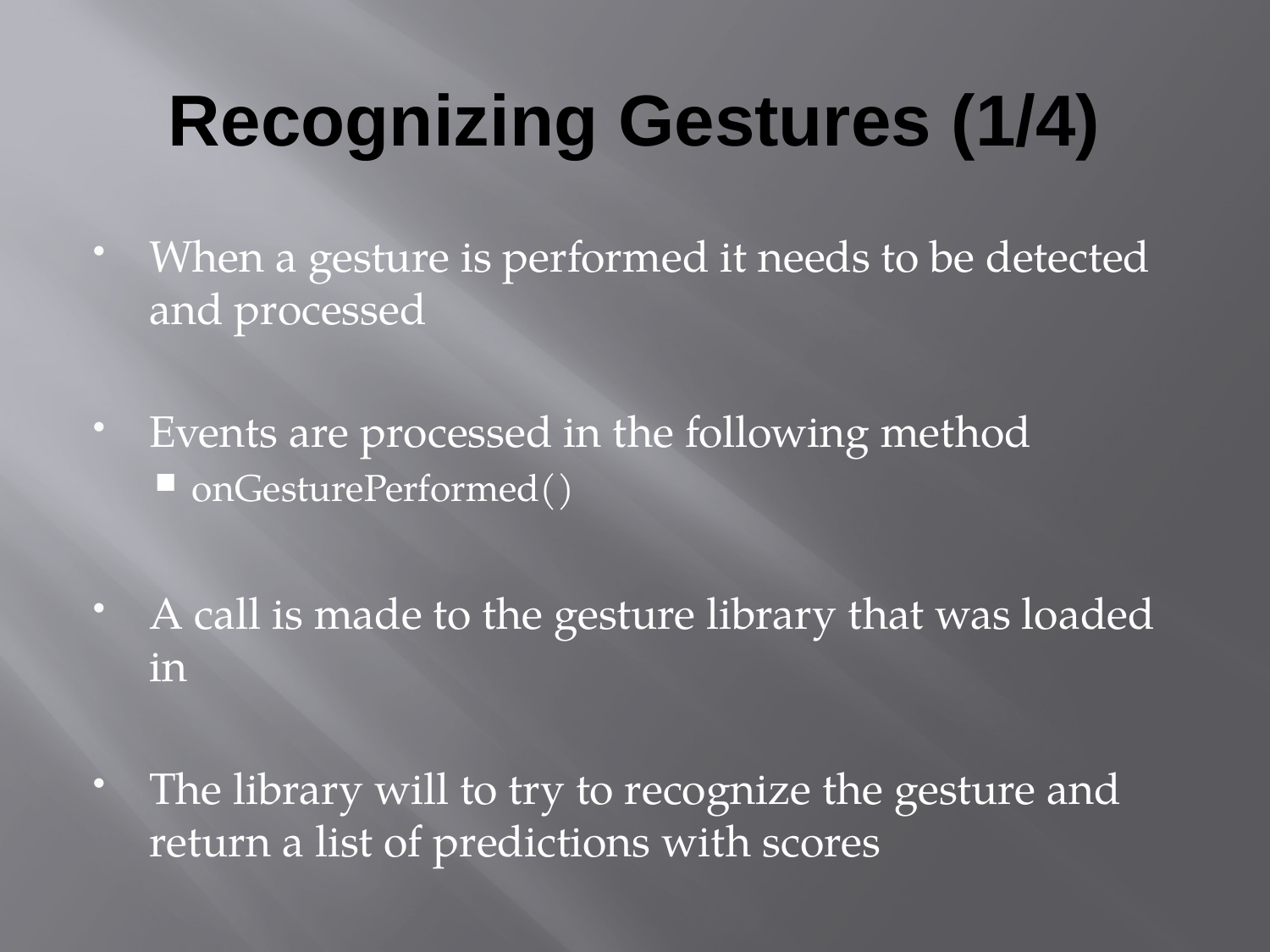

# Recognizing Gestures (1/4)
When a gesture is performed it needs to be detected and processed

Events are processed in the following method
onGesturePerformed()

A call is made to the gesture library that was loaded in

The library will to try to recognize the gesture and return a list of predictions with scores